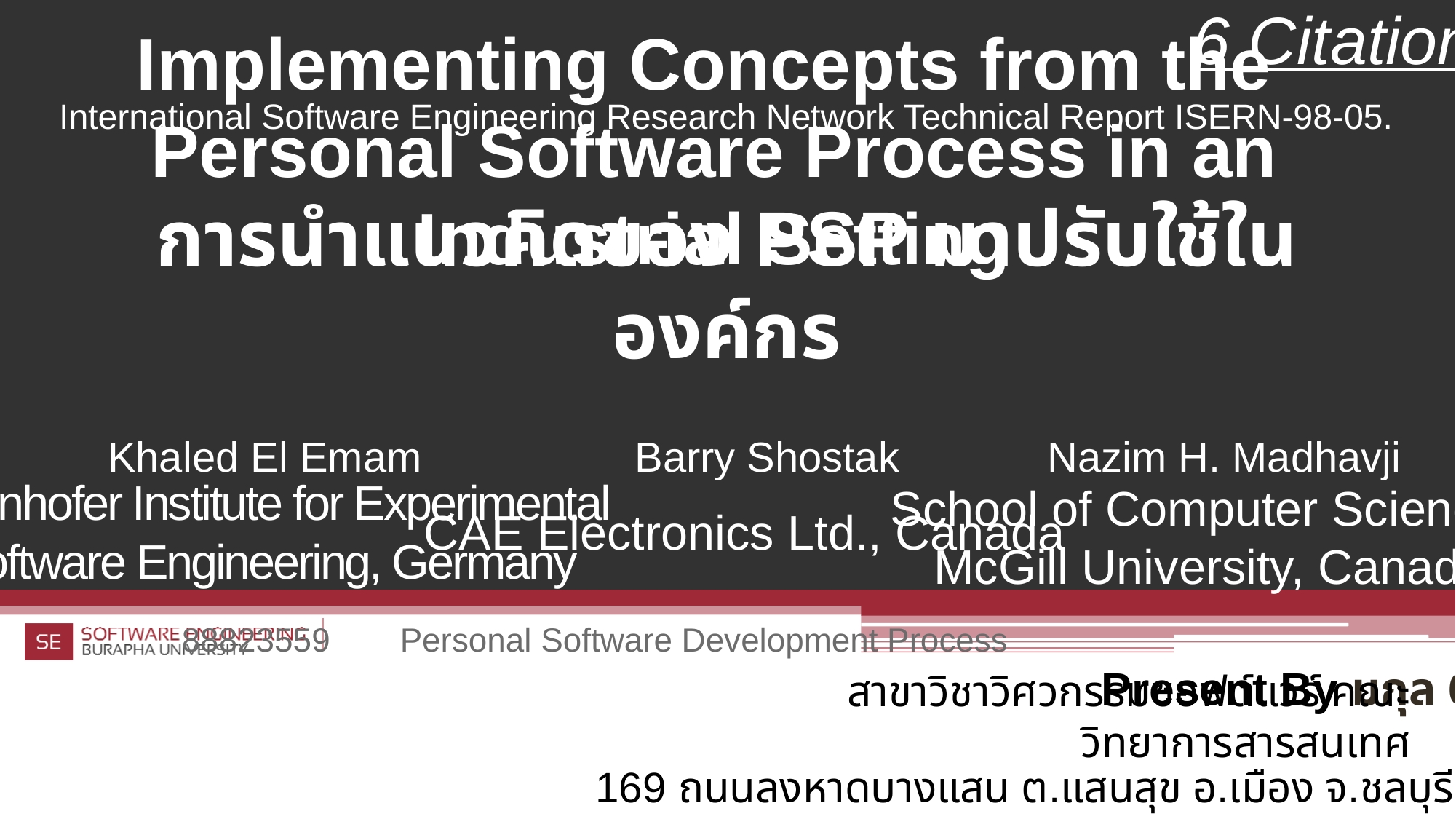

6 Citation
International Software Engineering Research Network Technical Report ISERN-98-05.
# Implementing Concepts from the Personal Software Process in an Industrial Setting
การนำแนวคิดของ PSP มาปรับใช้ในองค์กร
Khaled El Emam
Barry Shostak
Nazim H. Madhavji
Fraunhofer Institute for Experimental
Software Engineering, Germany
School of Computer Science,
McGill University, Canada
CAE Electronics Ltd., Canada
Present By มกุล 6
สาขาวิชาวิศวกรรมซอฟต์แวร์ คณะวิทยาการสารสนเทศ
169 ถนนลงหาดบางแสน ต.แสนสุข อ.เมือง จ.ชลบุรี 20131